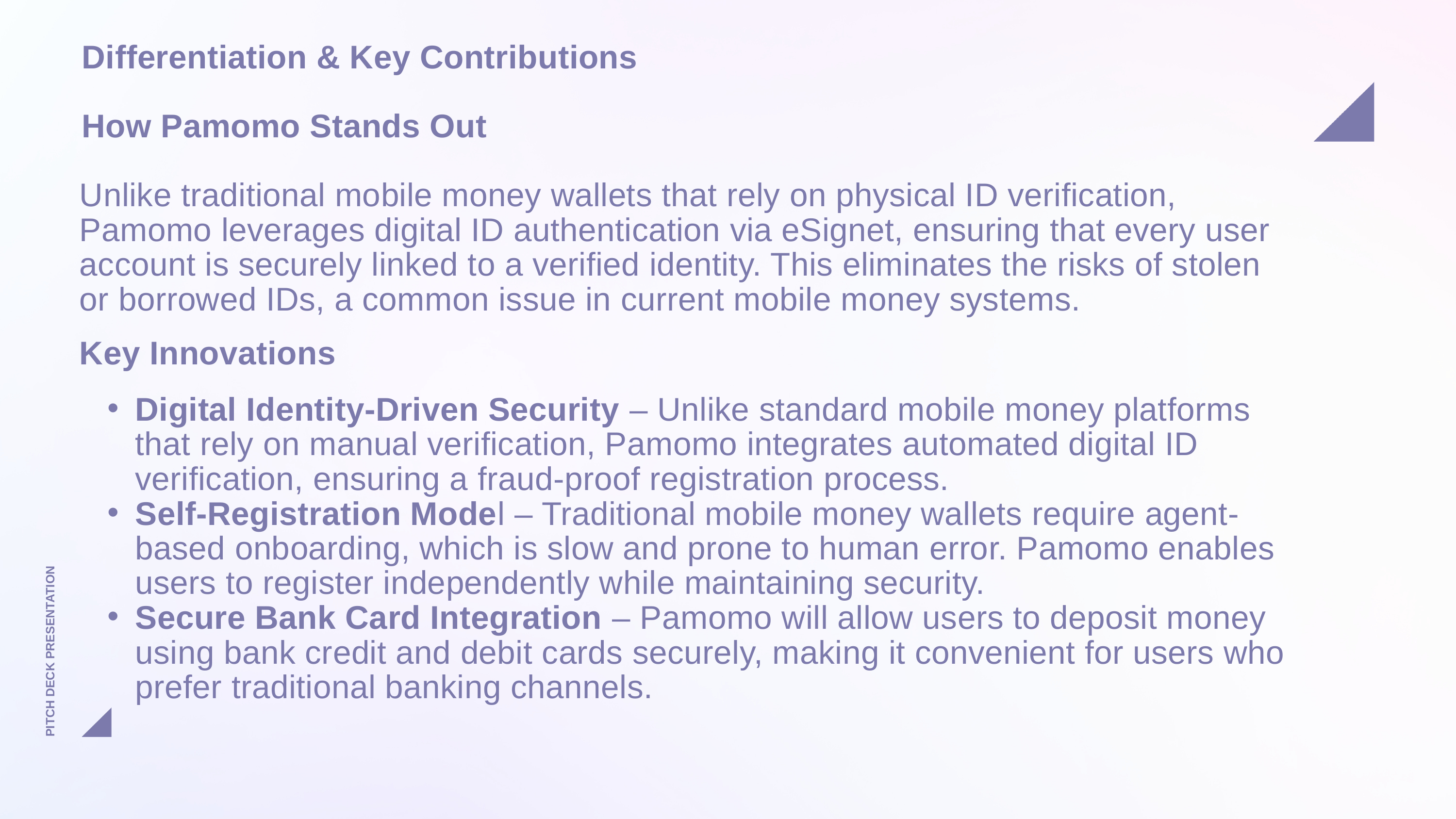

Differentiation & Key Contributions

How Pamomo Stands Out
Unlike traditional mobile money wallets that rely on physical ID verification, Pamomo leverages digital ID authentication via eSignet, ensuring that every user account is securely linked to a verified identity. This eliminates the risks of stolen or borrowed IDs, a common issue in current mobile money systems.
Key Innovations
Digital Identity-Driven Security – Unlike standard mobile money platforms that rely on manual verification, Pamomo integrates automated digital ID verification, ensuring a fraud-proof registration process.
Self-Registration Model – Traditional mobile money wallets require agent-based onboarding, which is slow and prone to human error. Pamomo enables users to register independently while maintaining security.
Secure Bank Card Integration – Pamomo will allow users to deposit money using bank credit and debit cards securely, making it convenient for users who prefer traditional banking channels.
PITCH DECK PRESENTATION